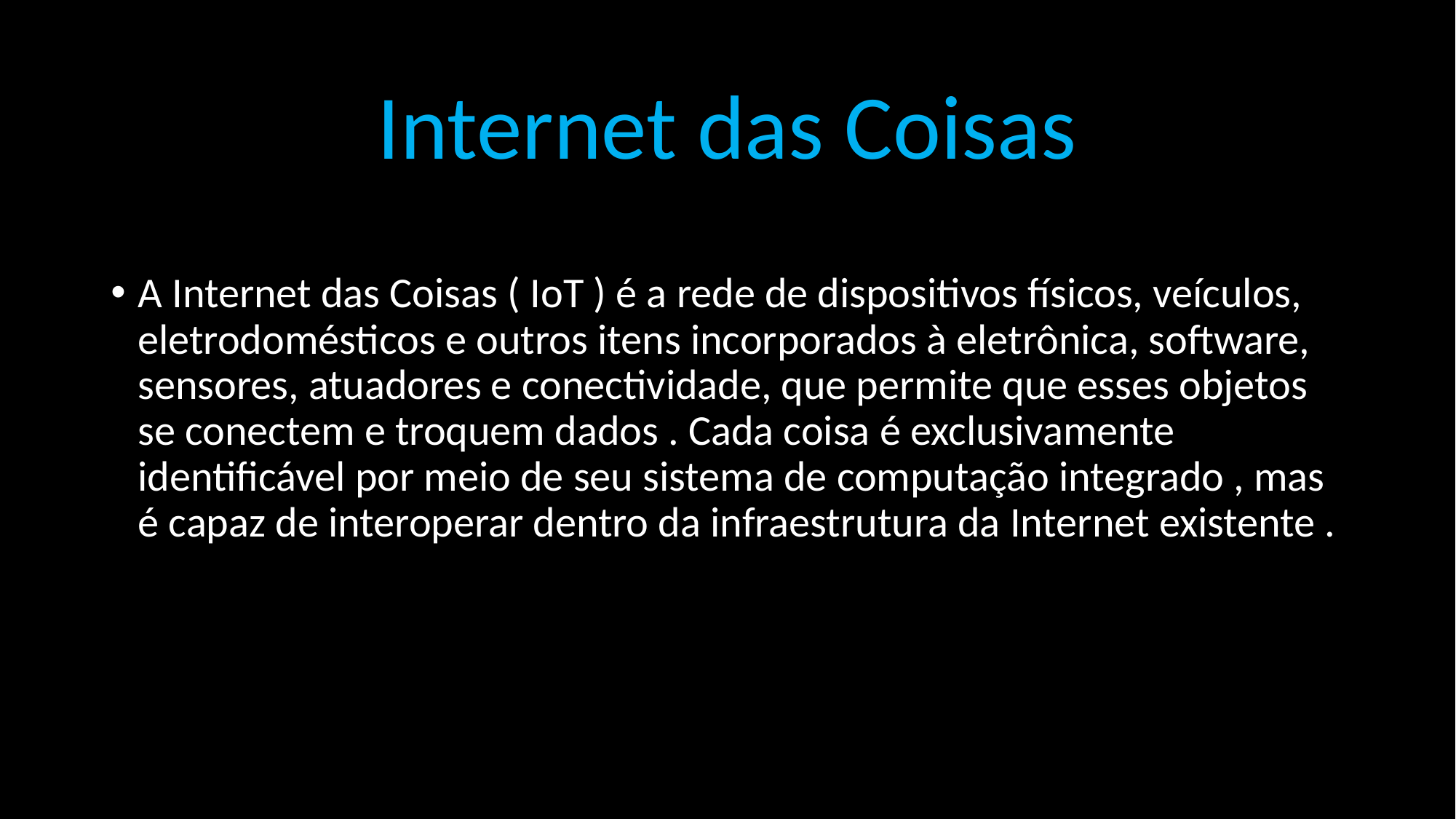

Internet das Coisas

A Internet das Coisas ( IoT ) é a rede de dispositivos físicos, veículos, eletrodomésticos e outros itens incorporados à eletrônica, software, sensores, atuadores e conectividade, que permite que esses objetos se conectem e troquem dados . Cada coisa é exclusivamente identificável por meio de seu sistema de computação integrado , mas é capaz de interoperar dentro da infraestrutura da Internet existente .